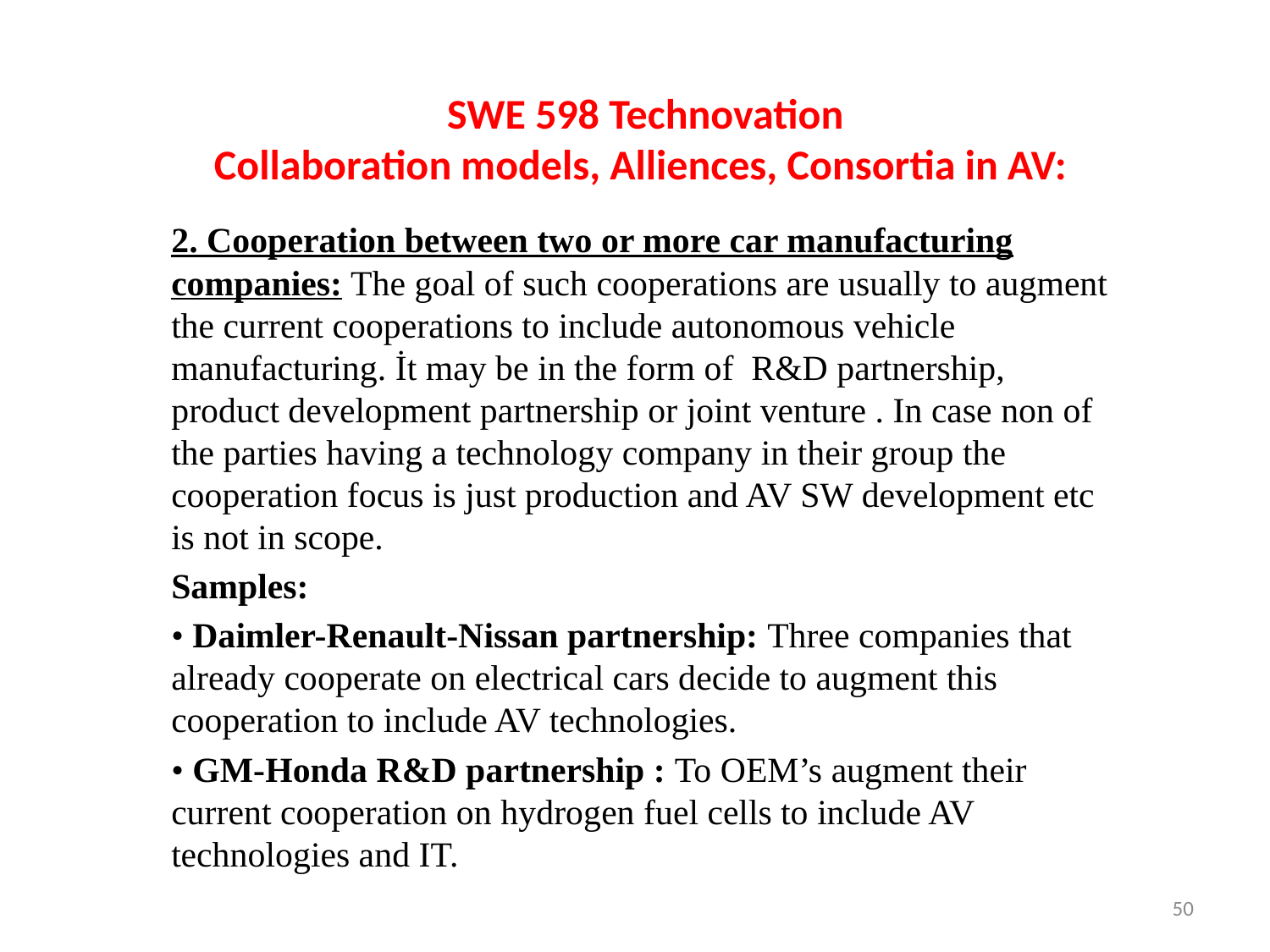

SWE 598 Technovation
Collaboration models, Alliences, Consortia in AV:
2. Cooperation between two or more car manufacturing companies: The goal of such cooperations are usually to augment the current cooperations to include autonomous vehicle manufacturing. İt may be in the form of  R&D partnership, product development partnership or joint venture . In case non of the parties having a technology company in their group the cooperation focus is just production and AV SW development etc is not in scope.
Samples:
• Daimler-Renault-Nissan partnership: Three companies that already cooperate on electrical cars decide to augment this cooperation to include AV technologies.
• GM-Honda R&D partnership : To OEM’s augment their current cooperation on hydrogen fuel cells to include AV technologies and IT.

50